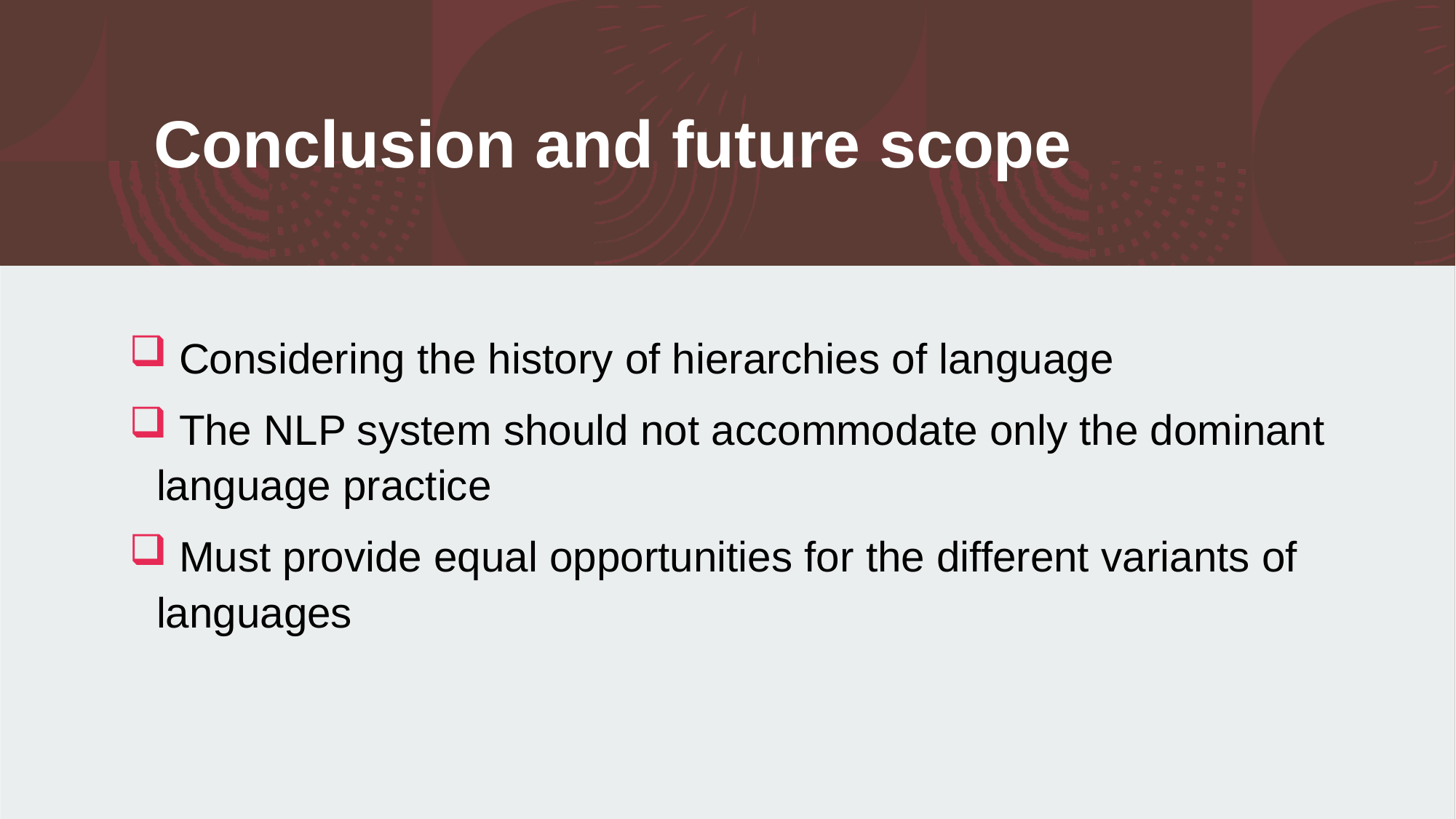

# Conclusion and future scope

 Considering the history of hierarchies of language
 The NLP system should not accommodate only the dominant language practice
 Must provide equal opportunities for the different variants of languages